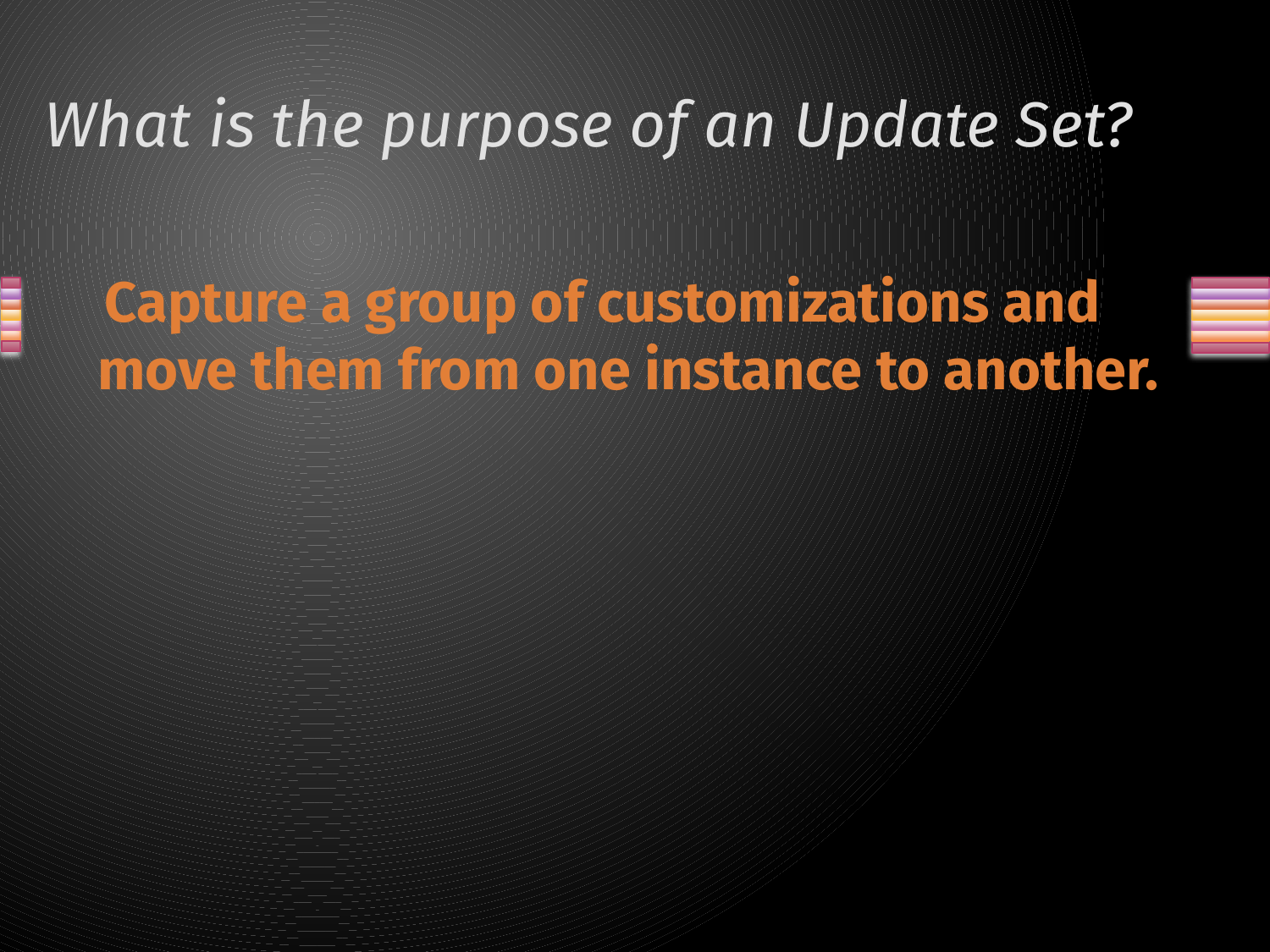

# What is the purpose of an Update Set?
Capture a group of customizations and move them from one instance to another.